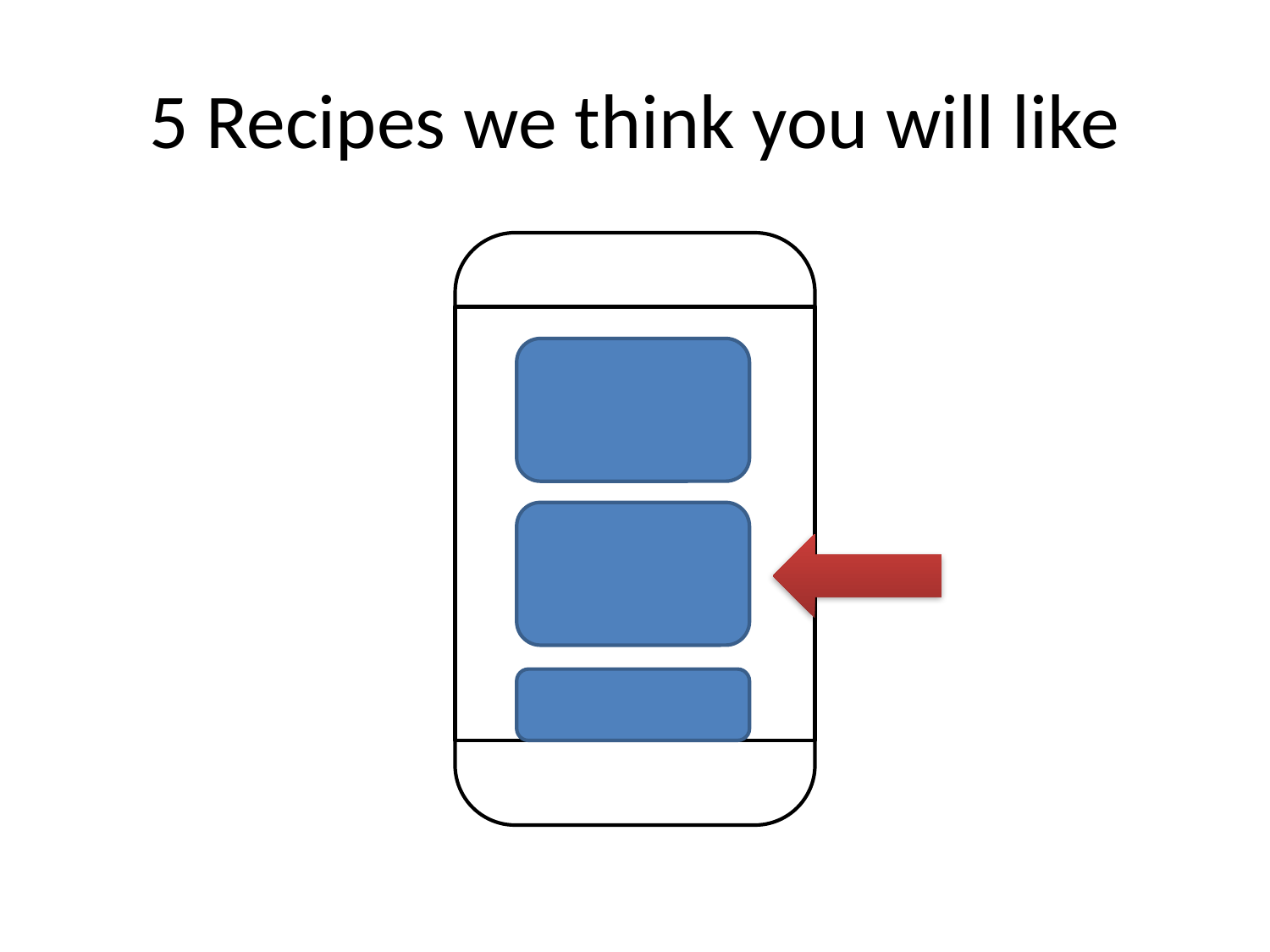

# 5 Recipes we think you will like